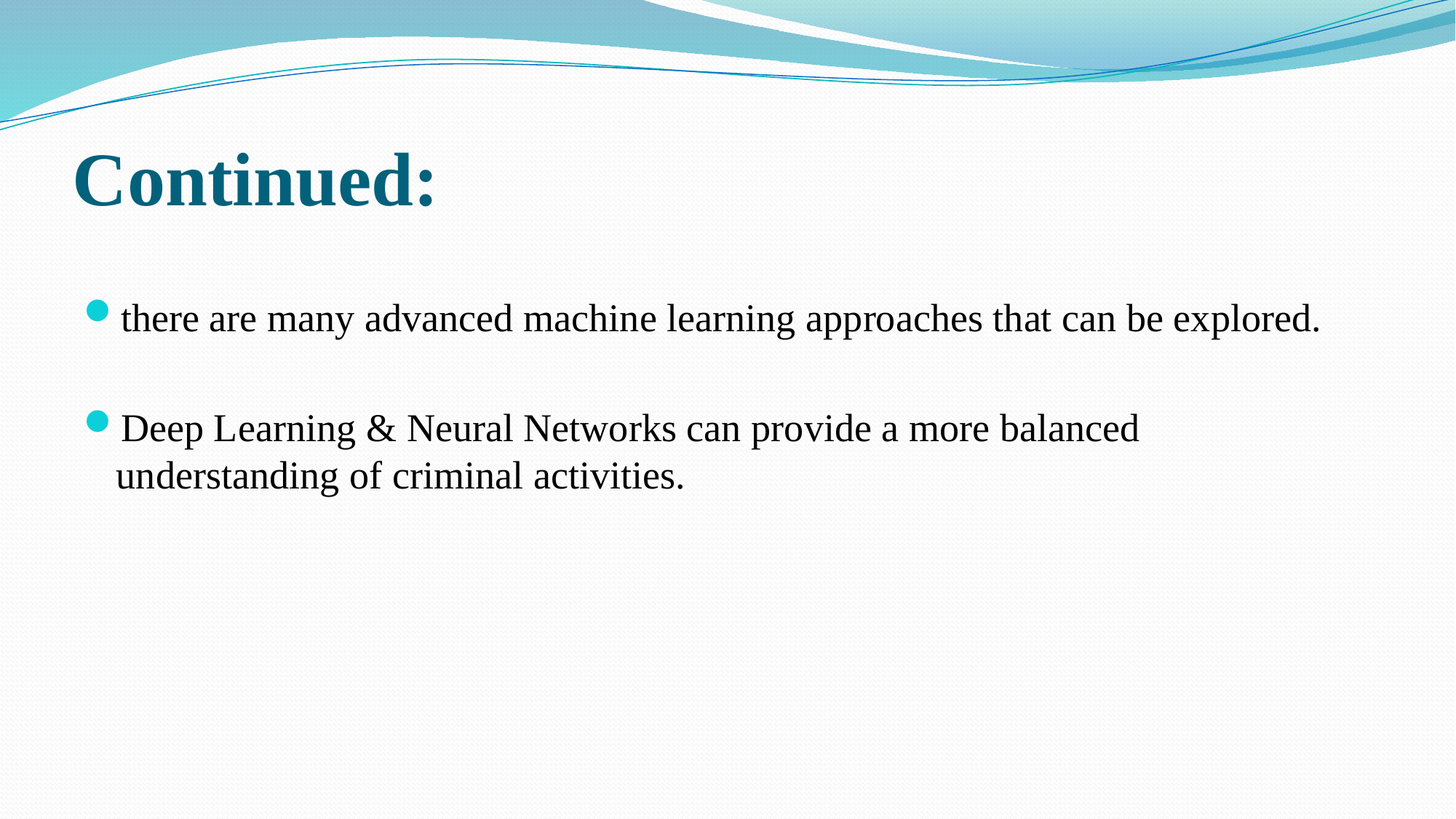

# Continued:

there are many advanced machine learning approaches that can be explored.

Deep Learning & Neural Networks can provide a more balanced understanding of criminal activities.